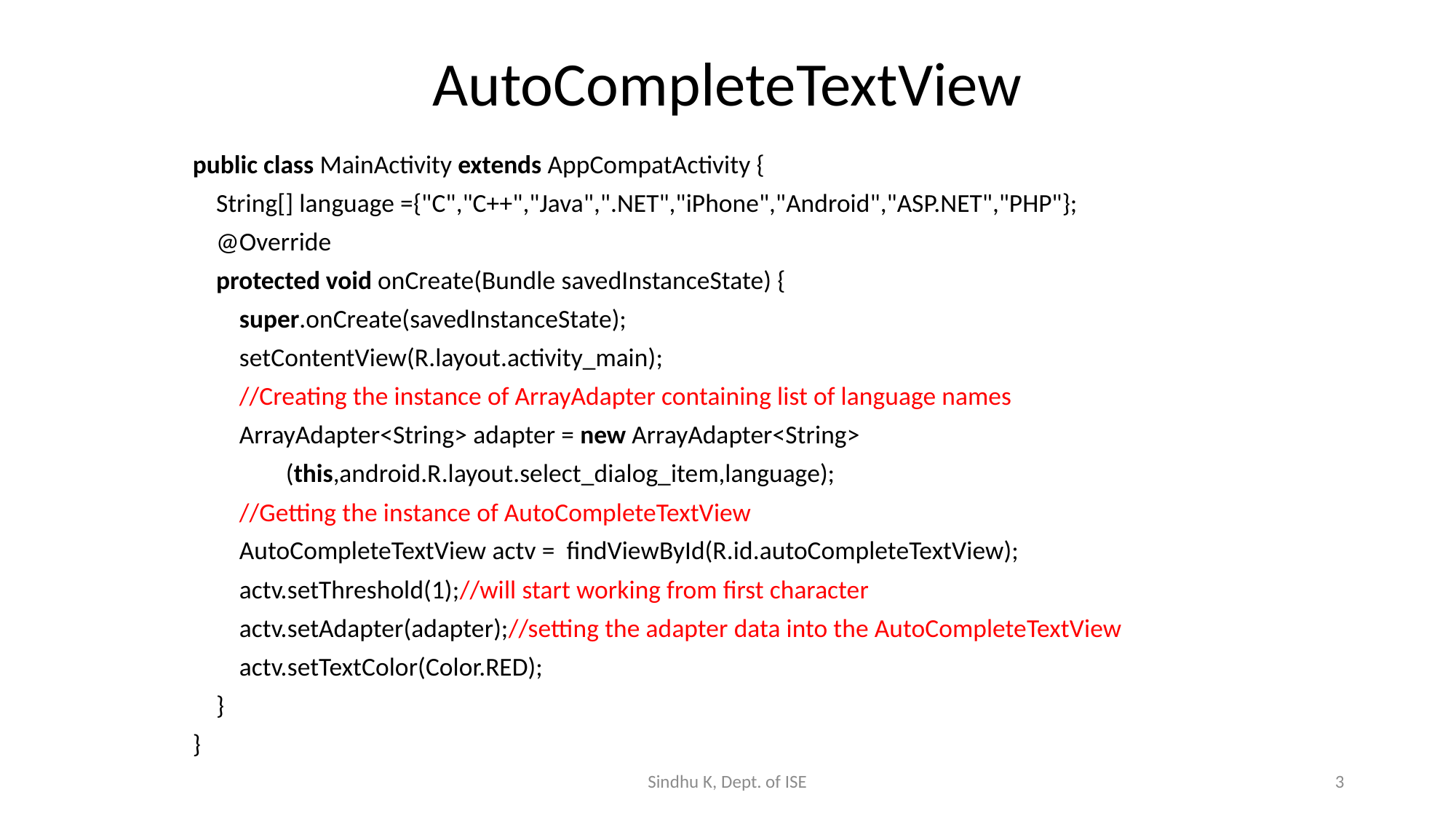

# AutoCompleteTextView
public class MainActivity extends AppCompatActivity {
    String[] language ={"C","C++","Java",".NET","iPhone","Android","ASP.NET","PHP"};
    @Override
    protected void onCreate(Bundle savedInstanceState) {
        super.onCreate(savedInstanceState);
        setContentView(R.layout.activity_main);
        //Creating the instance of ArrayAdapter containing list of language names
        ArrayAdapter<String> adapter = new ArrayAdapter<String>
                (this,android.R.layout.select_dialog_item,language);
        //Getting the instance of AutoCompleteTextView
        AutoCompleteTextView actv =  findViewById(R.id.autoCompleteTextView);
        actv.setThreshold(1);//will start working from first character
        actv.setAdapter(adapter);//setting the adapter data into the AutoCompleteTextView
        actv.setTextColor(Color.RED);
    }
}

Sindhu K, Dept. of ISE
3